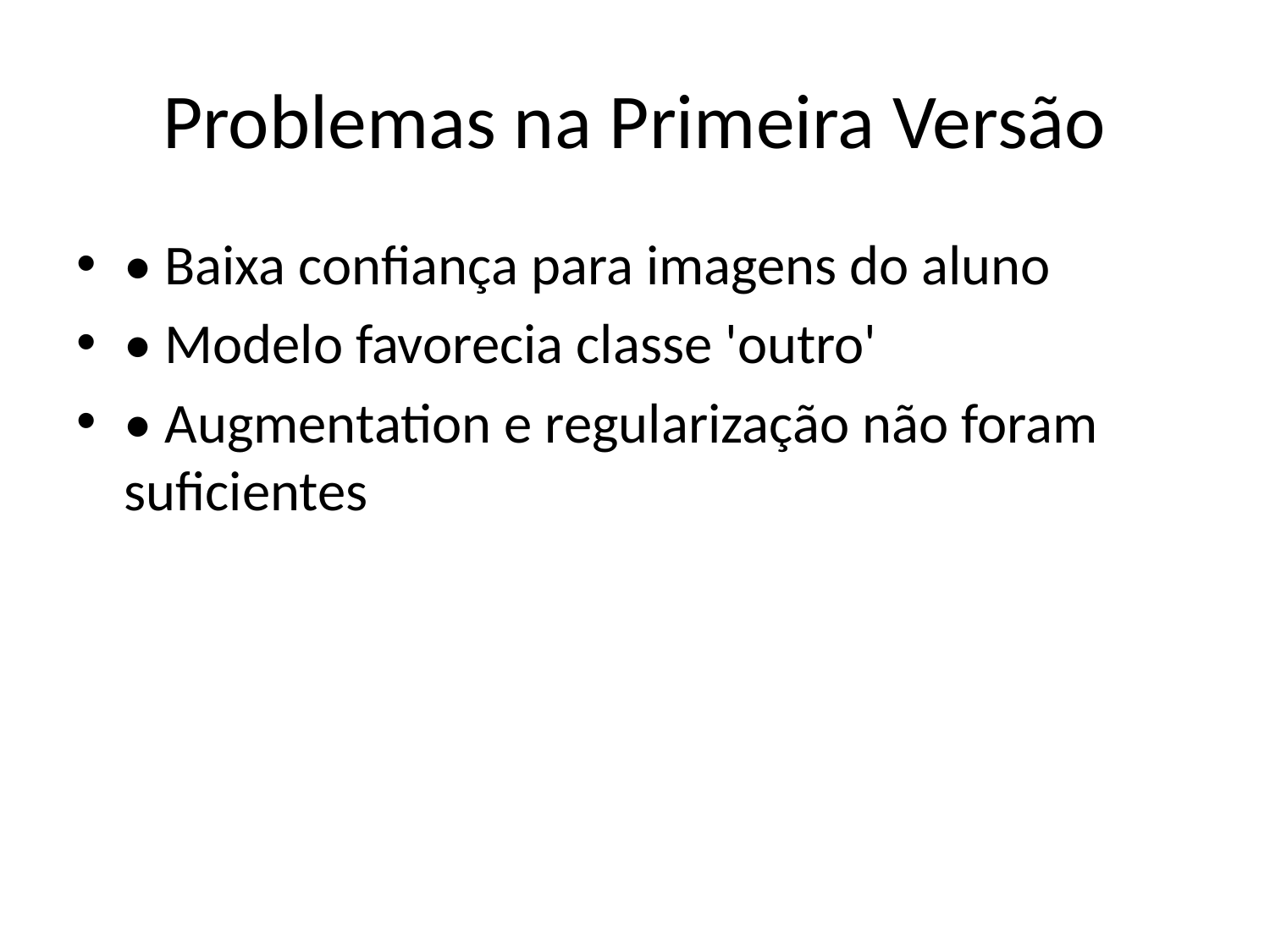

# Problemas na Primeira Versão
• Baixa confiança para imagens do aluno
• Modelo favorecia classe 'outro'
• Augmentation e regularização não foram suficientes